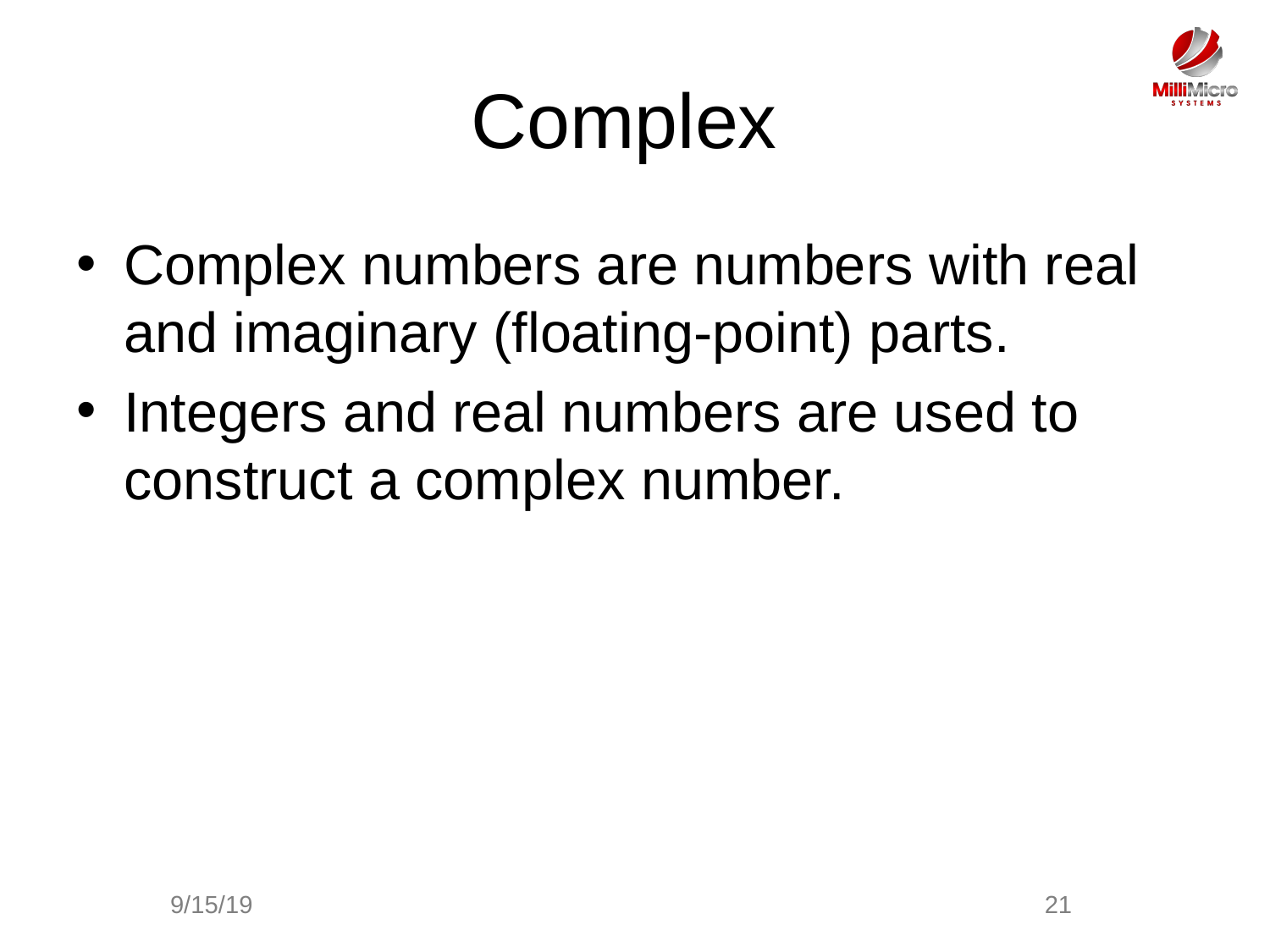

# Complex
Complex numbers are numbers with real and imaginary (floating-point) parts.
Integers and real numbers are used to construct a complex number.

9/15/19
21